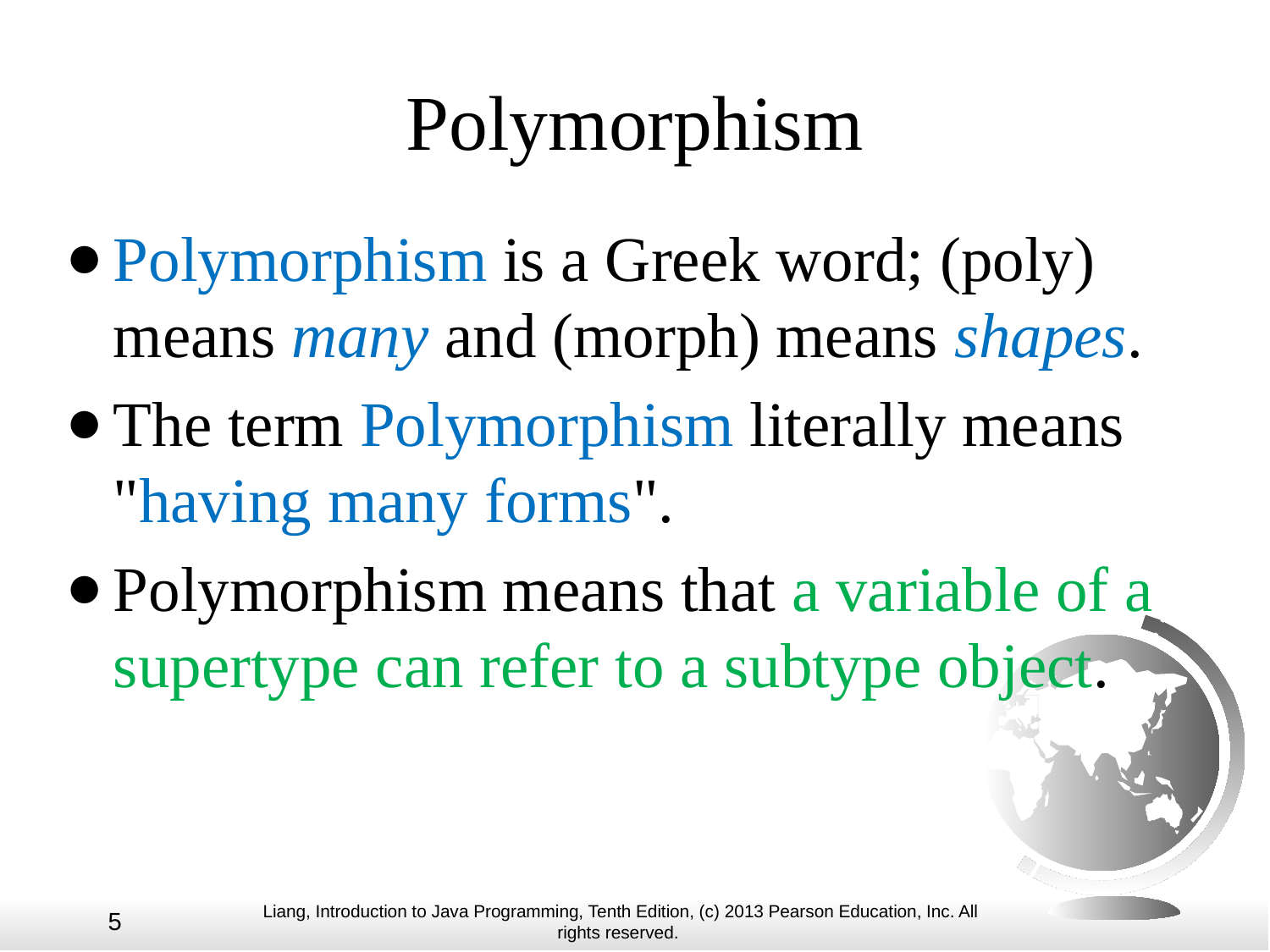

# Polymorphism
Polymorphism is a Greek word; (poly) means many and (morph) means shapes.
The term Polymorphism literally means "having many forms".
Polymorphism means that a variable of a supertype can refer to a subtype object.

5